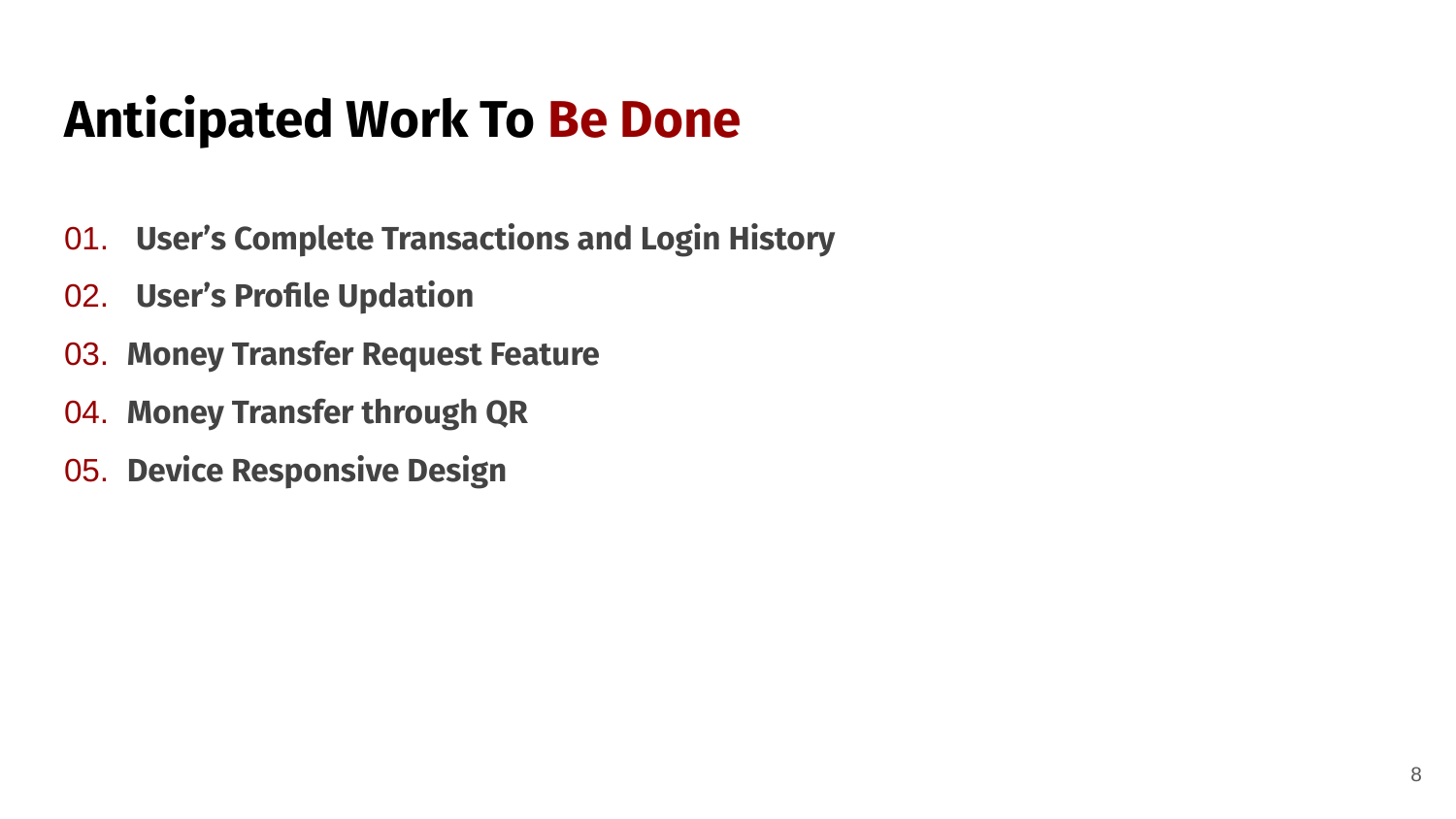

# Anticipated Work To Be Done
01.   User’s Complete Transactions and Login History
02.   User’s Profile Updation
03.  Money Transfer Request Feature
04.  Money Transfer through QR
05.  Device Responsive Design
8